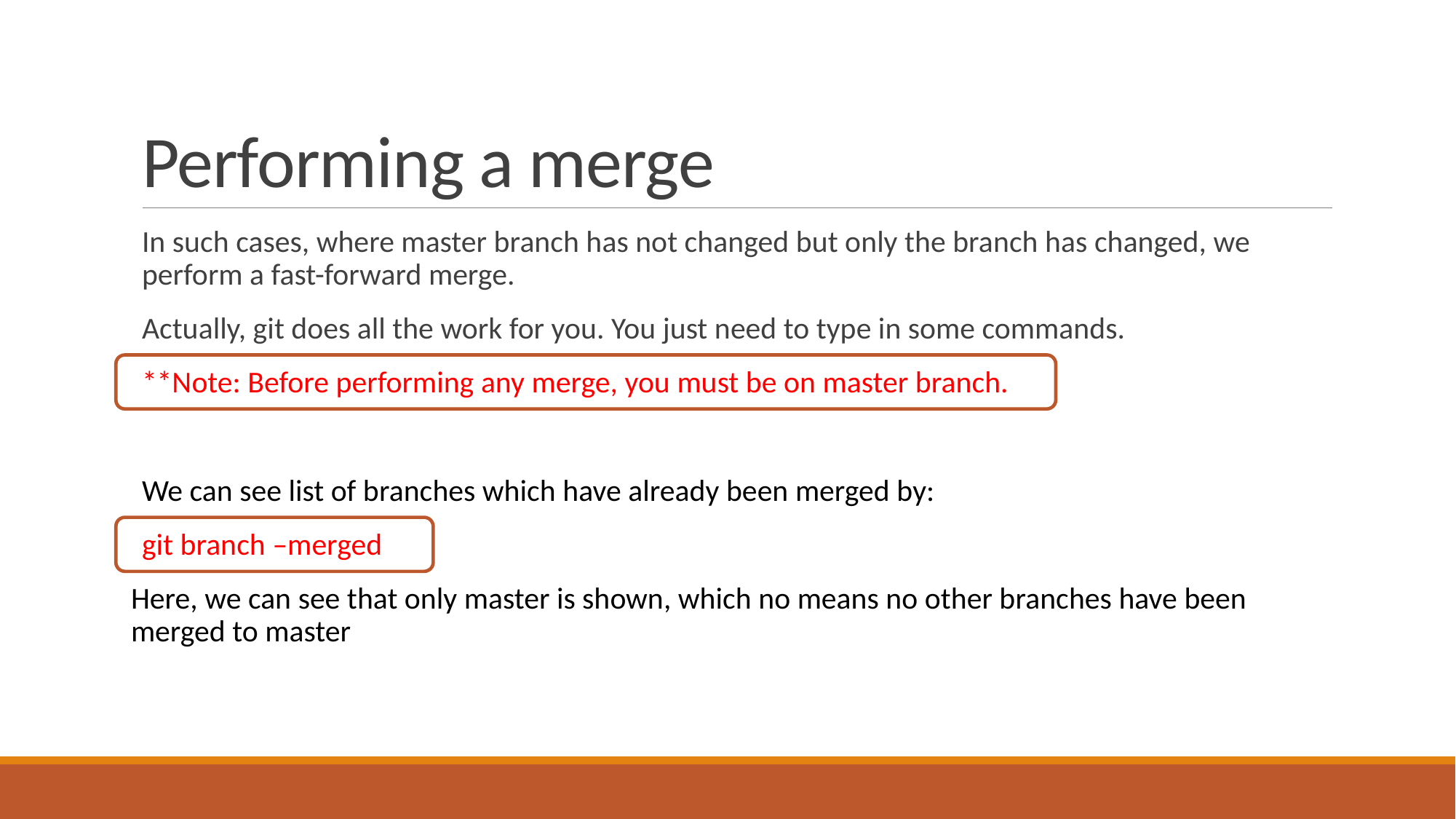

# Performing a merge
In such cases, where master branch has not changed but only the branch has changed, we perform a fast-forward merge.
Actually, git does all the work for you. You just need to type in some commands.
**Note: Before performing any merge, you must be on master branch.

We can see list of branches which have already been merged by:
git branch –merged
Here, we can see that only master is shown, which no means no other branches have been merged to master